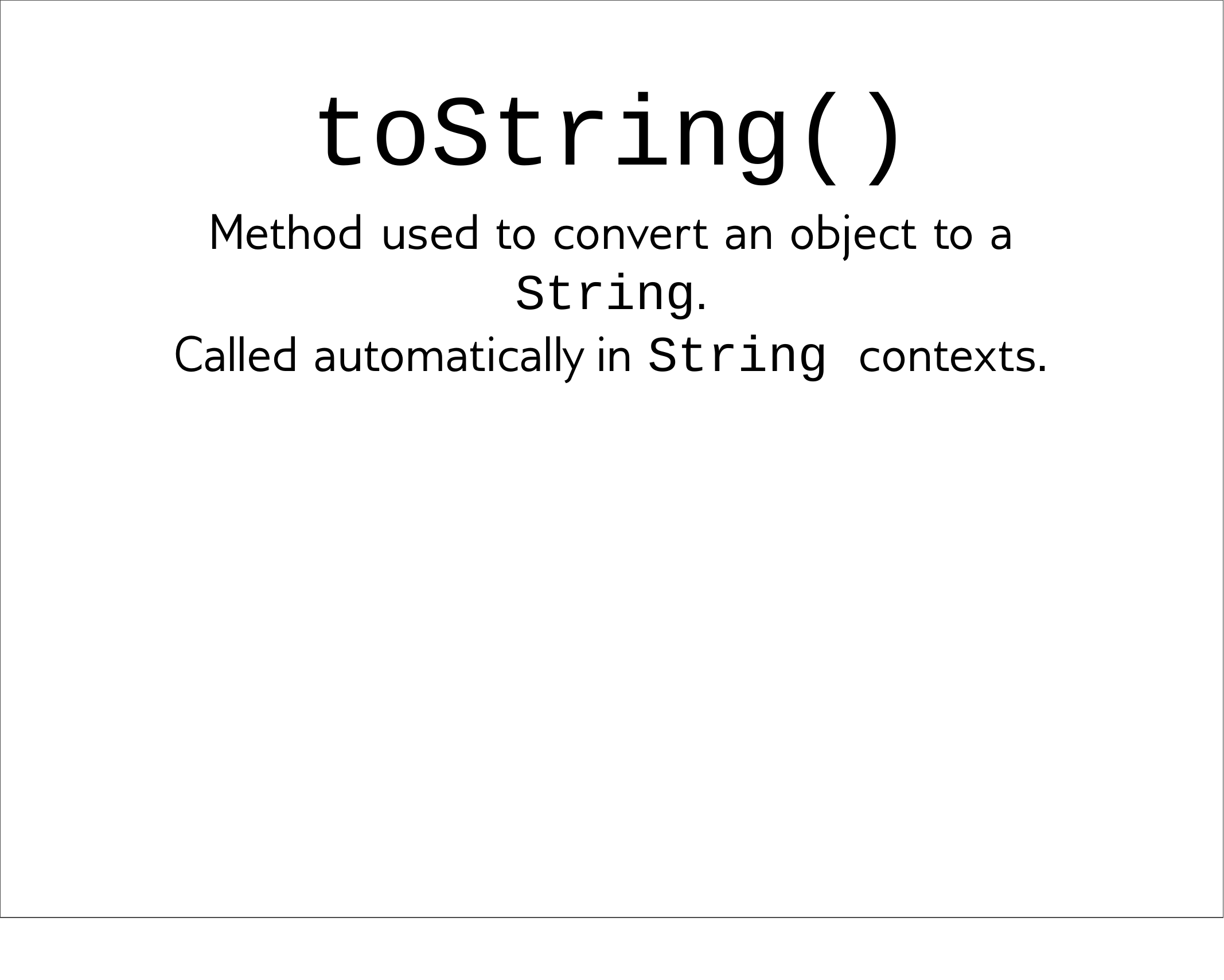

# toString()
Method	used to convert an object to a String.
Called automatically	in String contexts.